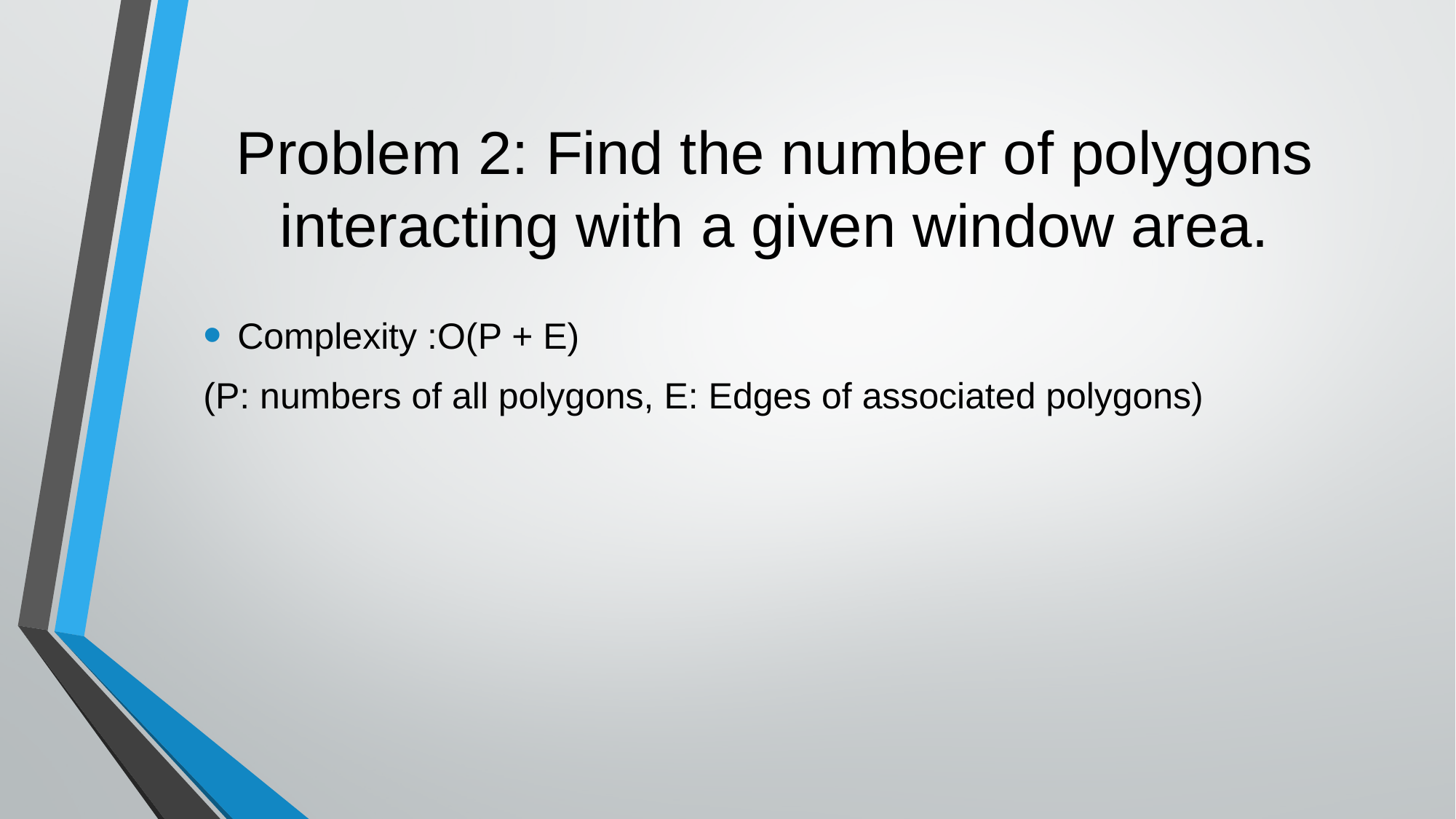

# Problem 2: Find the number of polygons interacting with a given window area.
Complexity :O(P + E)
(P: numbers of all polygons, E: Edges of associated polygons)